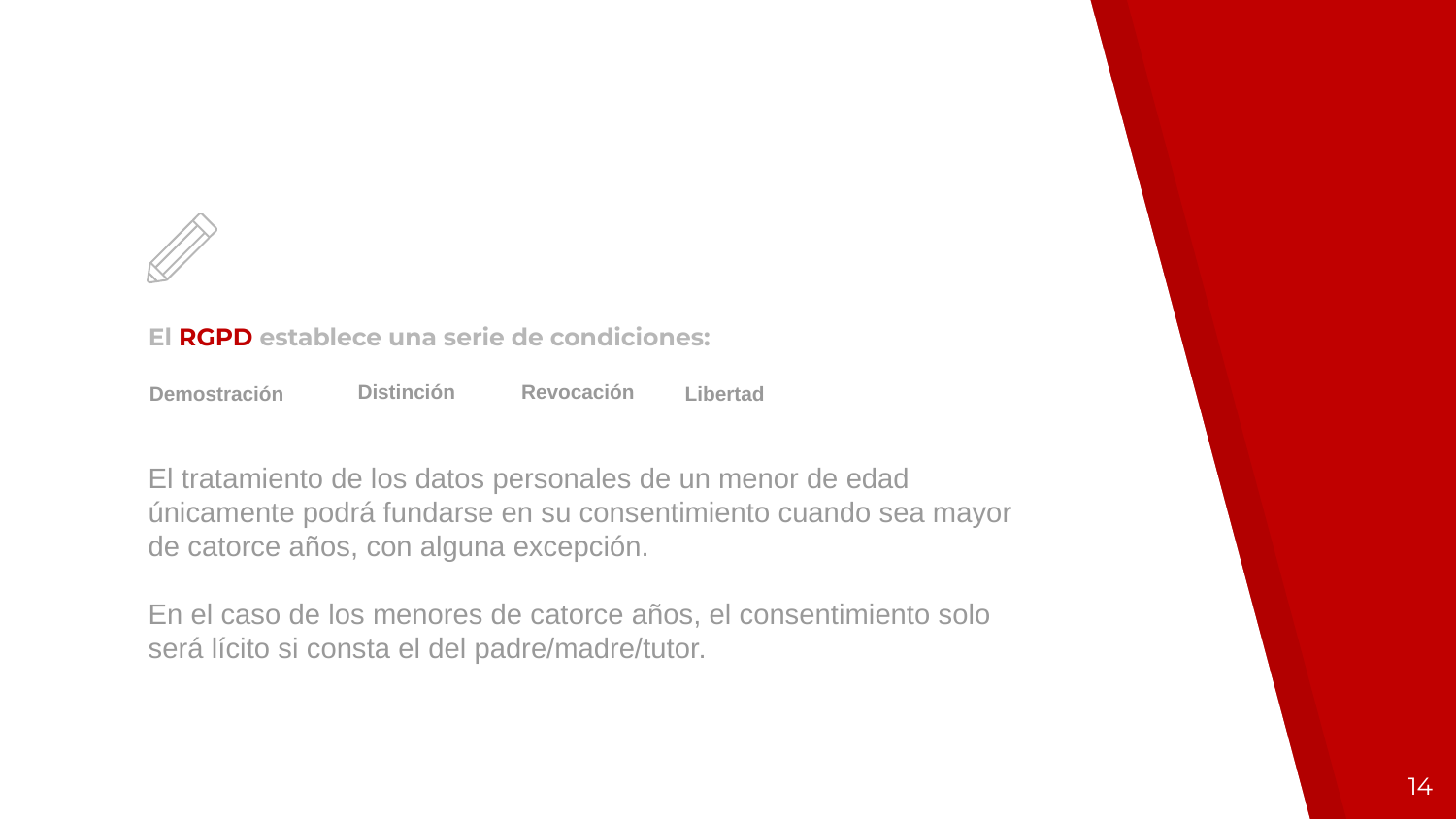

# El RGPD establece una serie de condiciones:
Distinción
Revocación

Demostración
Libertad
El tratamiento de los datos personales de un menor de edad únicamente podrá fundarse en su consentimiento cuando sea mayor de catorce años, con alguna excepción.

En el caso de los menores de catorce años, el consentimiento solo será lícito si consta el del padre/madre/tutor.
14